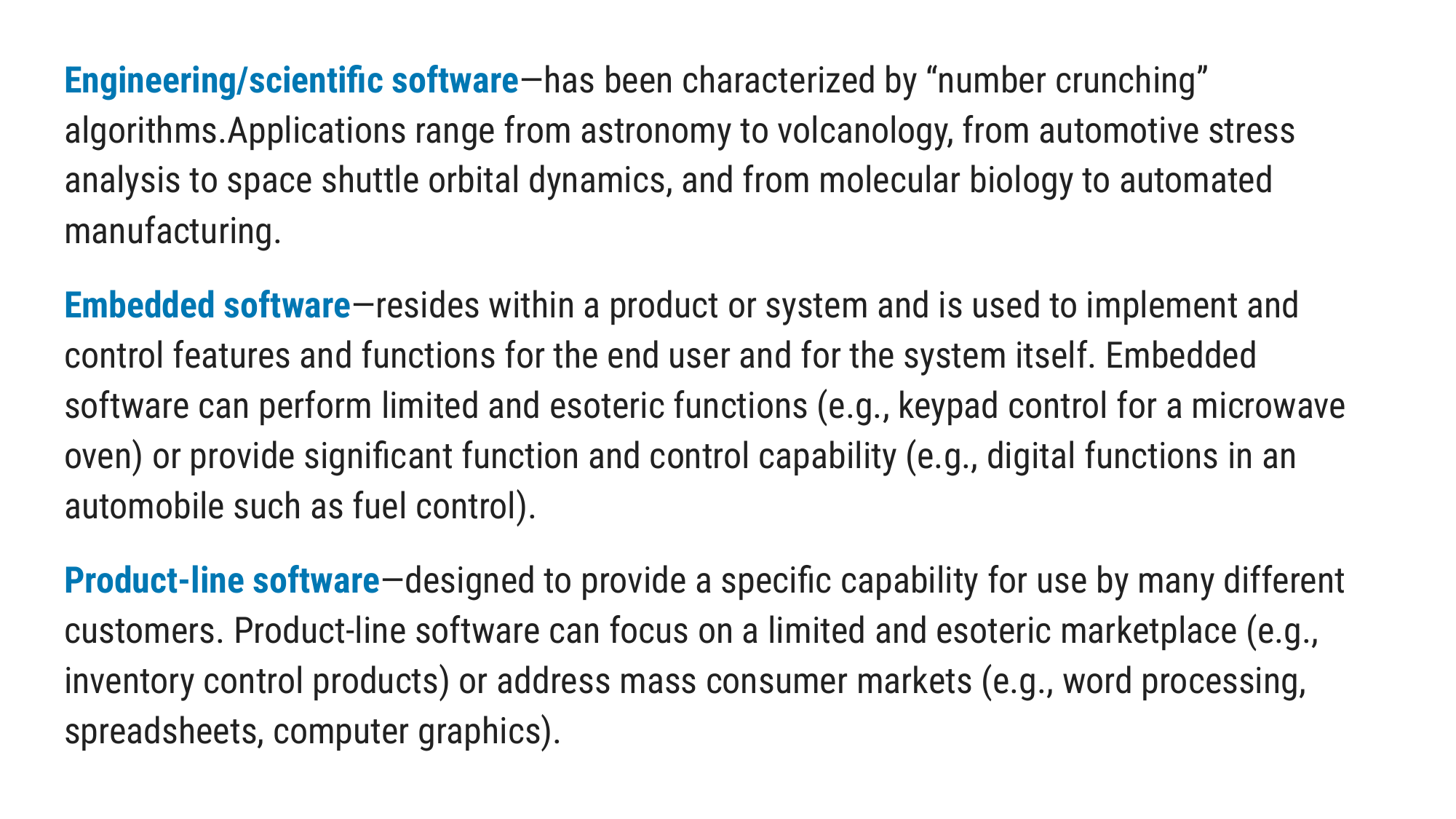

Engineering/scientific software—has been characterized by “number crunching” algorithms.Applications range from astronomy to volcanology, from automotive stress analysis to space shuttle orbital dynamics, and from molecular biology to automated manufacturing.
Embedded software—resides within a product or system and is used to implement and control features and functions for the end user and for the system itself. Embedded software can perform limited and esoteric functions (e.g., keypad control for a microwave oven) or provide significant function and control capability (e.g., digital functions in an automobile such as fuel control).
Product-line software—designed to provide a specific capability for use by many different customers. Product-line software can focus on a limited and esoteric marketplace (e.g., inventory control products) or address mass consumer markets (e.g., word processing, spreadsheets, computer graphics).